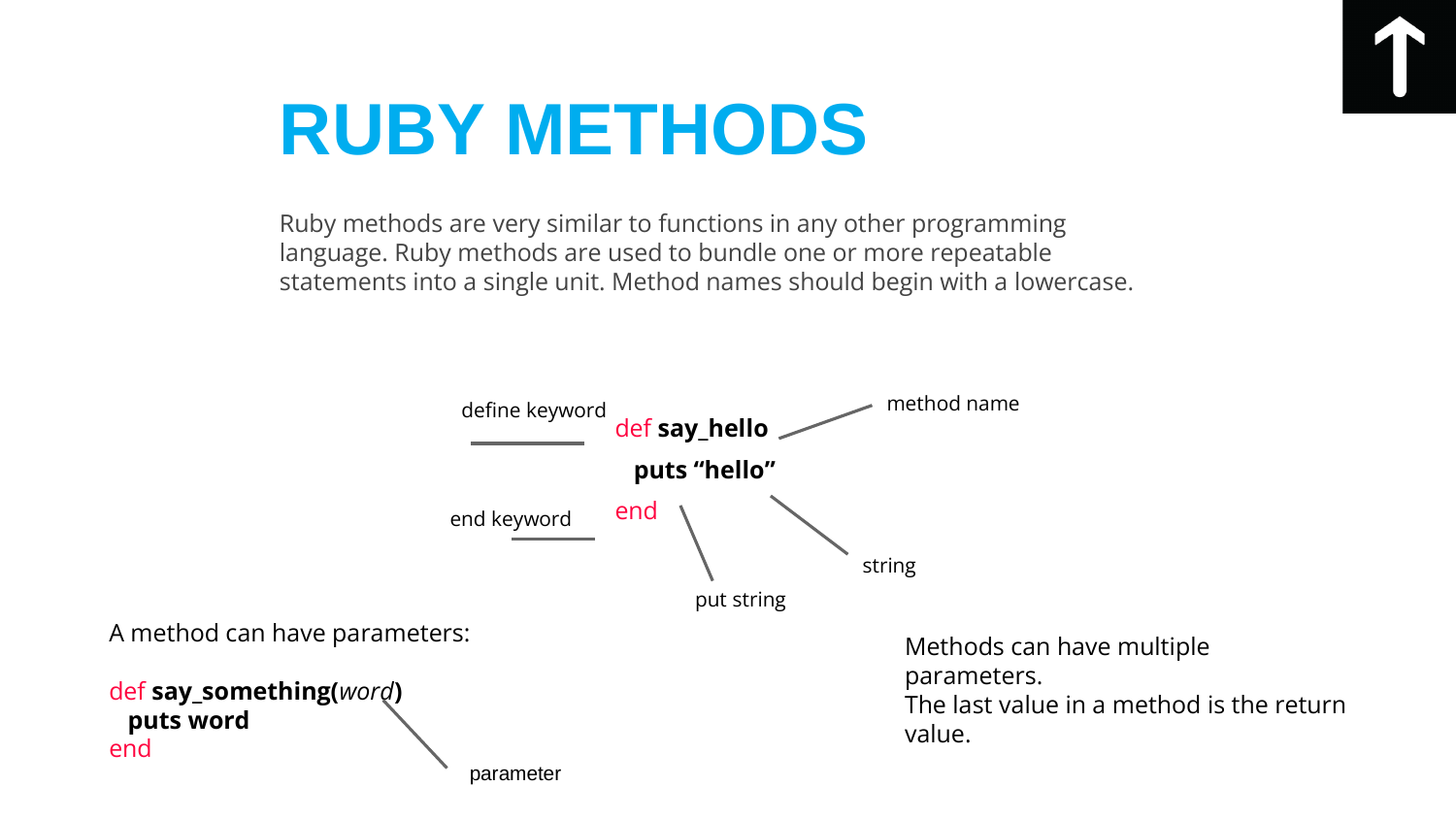

# RUBY METHODS
Ruby methods are very similar to functions in any other programming language. Ruby methods are used to bundle one or more repeatable statements into a single unit. Method names should begin with a lowercase.

method name
define keyword
def say_hello
   puts “hello”
end

end keyword
string
put string

Methods can have multiple parameters.
The last value in a method is the return value.

A method can have parameters:

def say_something(word)
   puts word
end

parameter